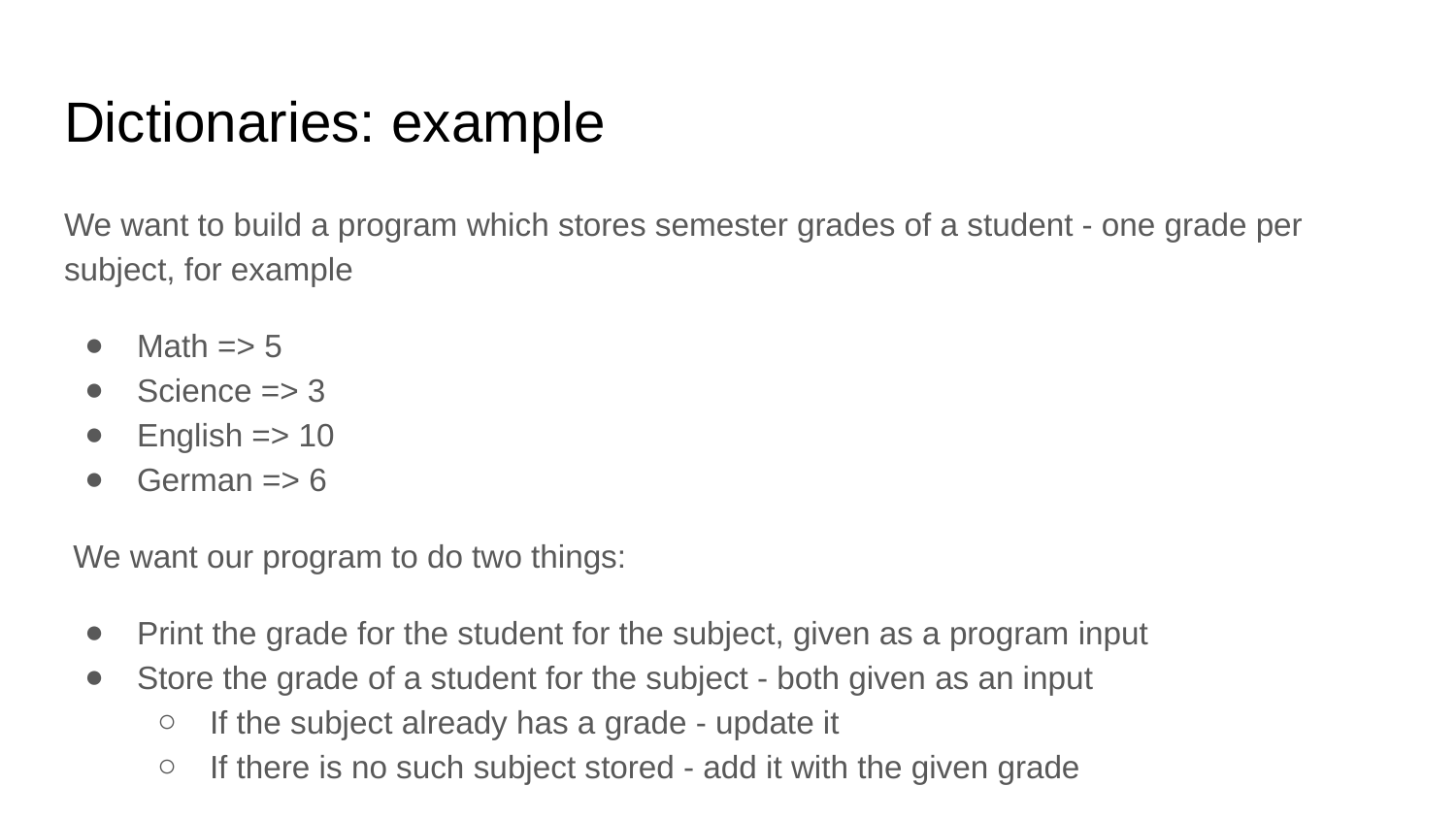

# Dictionaries: example
We want to build a program which stores semester grades of a student - one grade per subject, for example
Math => 5
Science => 3
English => 10
German => 6
 We want our program to do two things:
Print the grade for the student for the subject, given as a program input
Store the grade of a student for the subject - both given as an input
If the subject already has a grade - update it
If there is no such subject stored - add it with the given grade